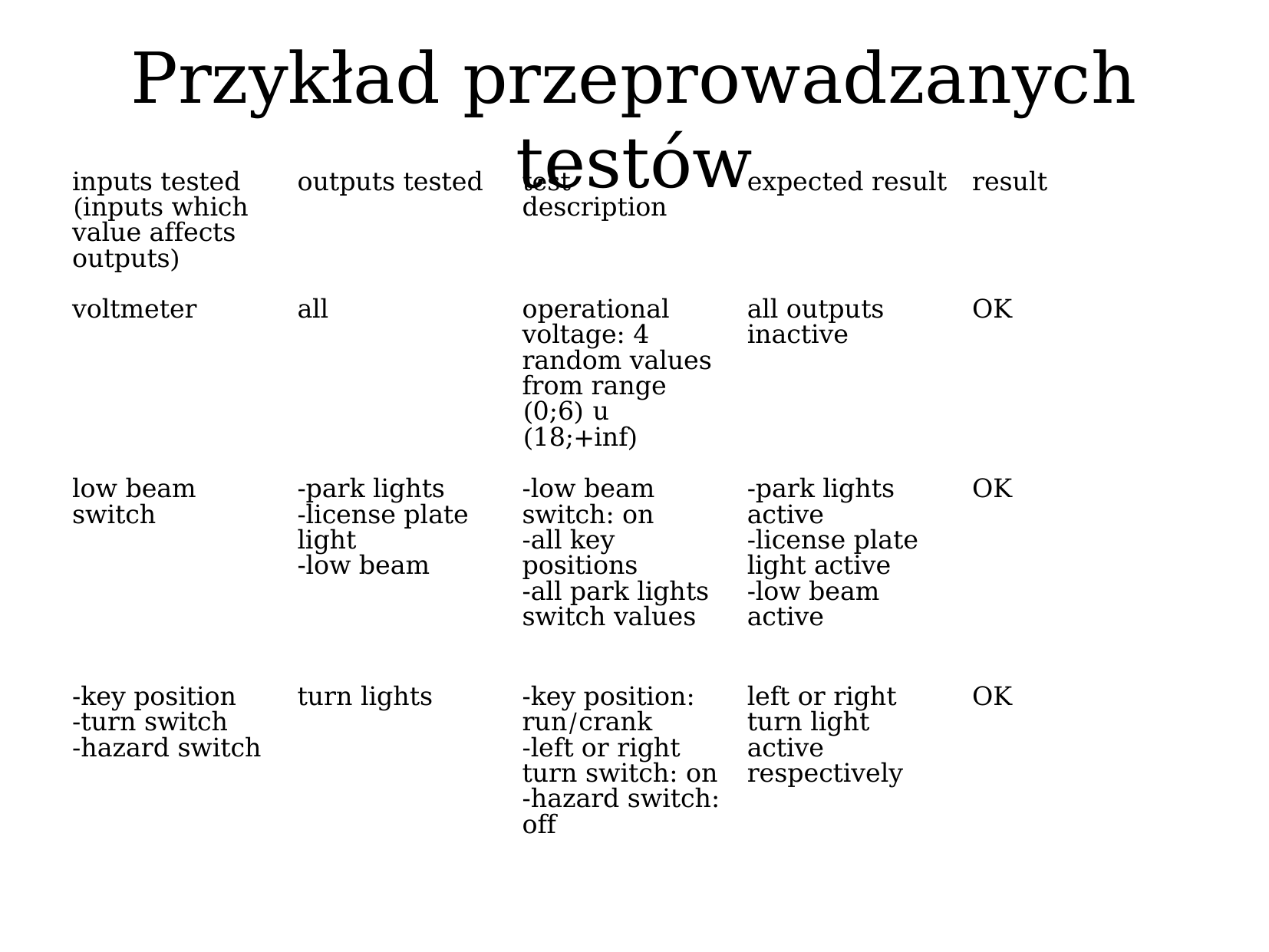

Przykład przeprowadzanych testów
| inputs tested (inputs which value affects outputs) | outputs tested | test description | expected result | result |
| --- | --- | --- | --- | --- |
| voltmeter | all | operational voltage: 4 random values from range (0;6) u (18;+inf) | all outputs inactive | OK |
| low beam switch | -park lights -license plate light -low beam | -low beam switch: on -all key positions -all park lights switch values | -park lights active -license plate light active -low beam active | OK |
| -key position -turn switch -hazard switch | turn lights | -key position: run/crank -left or right turn switch: on -hazard switch: off | left or right turn light active respectively | OK |